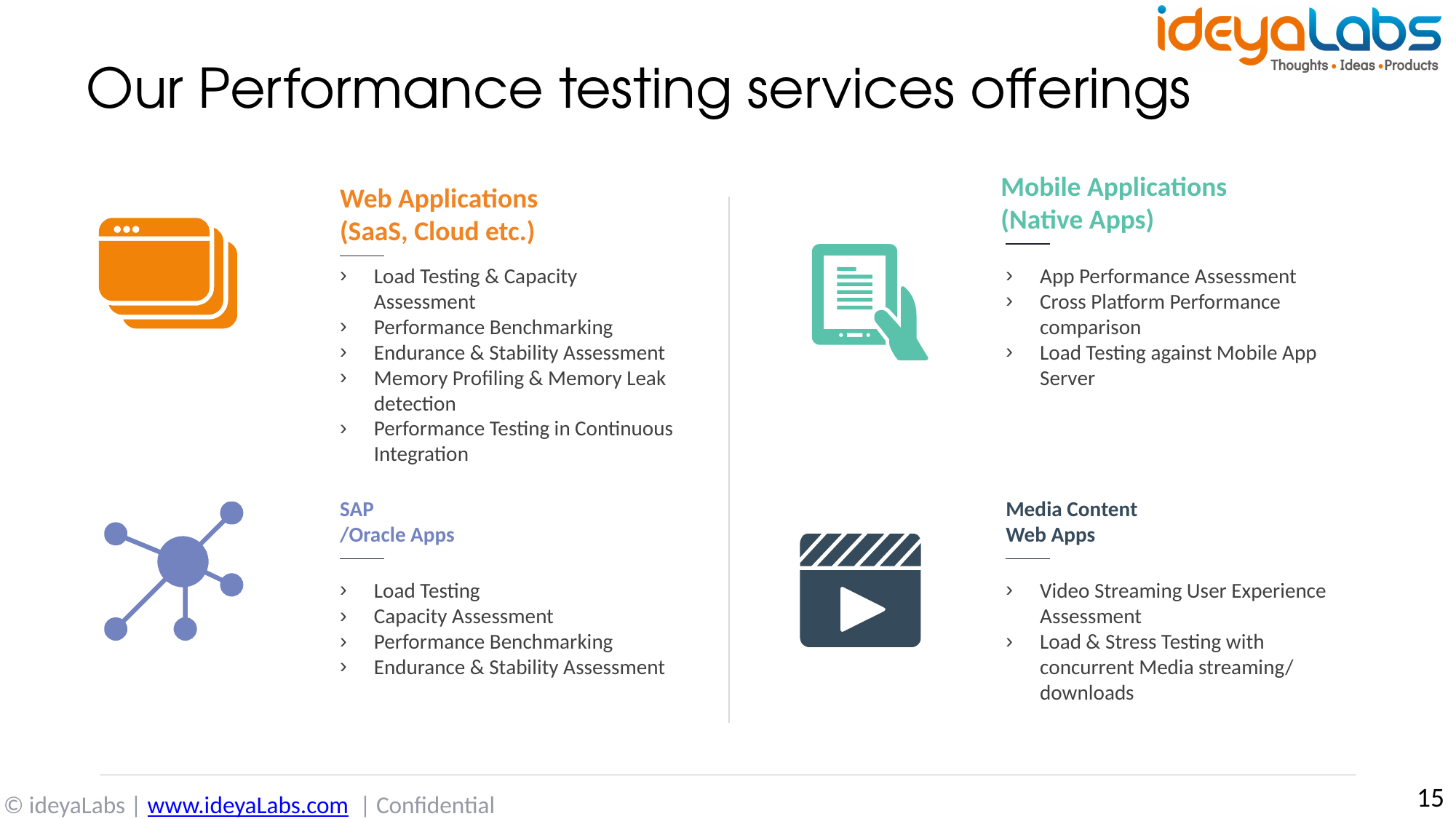

Our Performance testing services offerings
Mobile Applications (Native Apps)
App Performance Assessment
Cross Platform Performance comparison
Load Testing against Mobile App Server
Web Applications (SaaS, Cloud etc.)
Load Testing & Capacity Assessment
Performance Benchmarking
Endurance & Stability Assessment
Memory Profiling & Memory Leak detection
Performance Testing in Continuous Integration

SAP
/Oracle Apps
Load Testing
Capacity Assessment
Performance Benchmarking
Endurance & Stability Assessment
Media Content
Web Apps
Video Streaming User Experience Assessment
Load & Stress Testing with concurrent Media streaming/ downloads